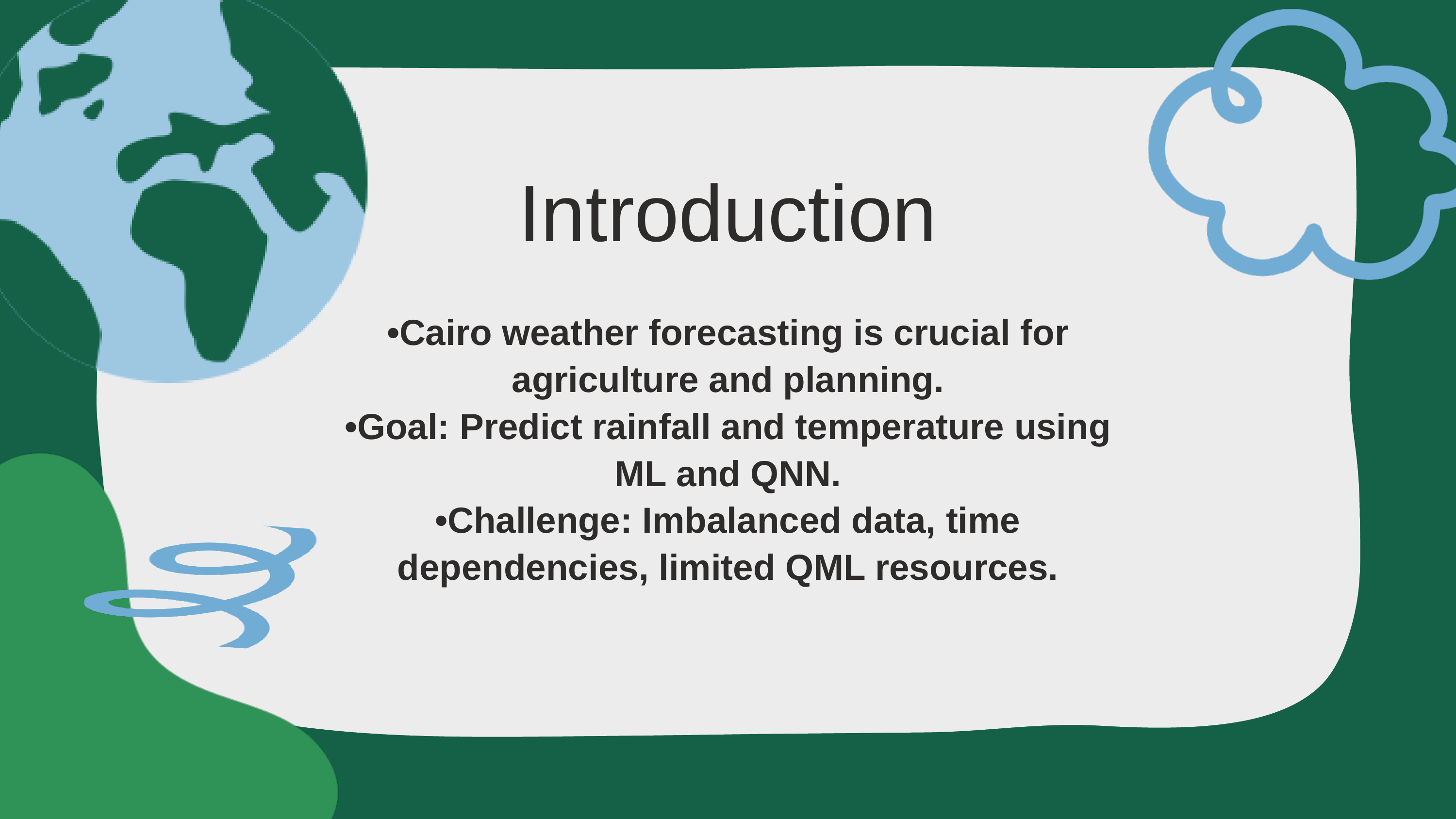

Introduction
•Cairo weather forecasting is crucial for agriculture and planning.
•Goal: Predict rainfall and temperature using ML and QNN.
•Challenge: Imbalanced data, time dependencies, limited QML resources.